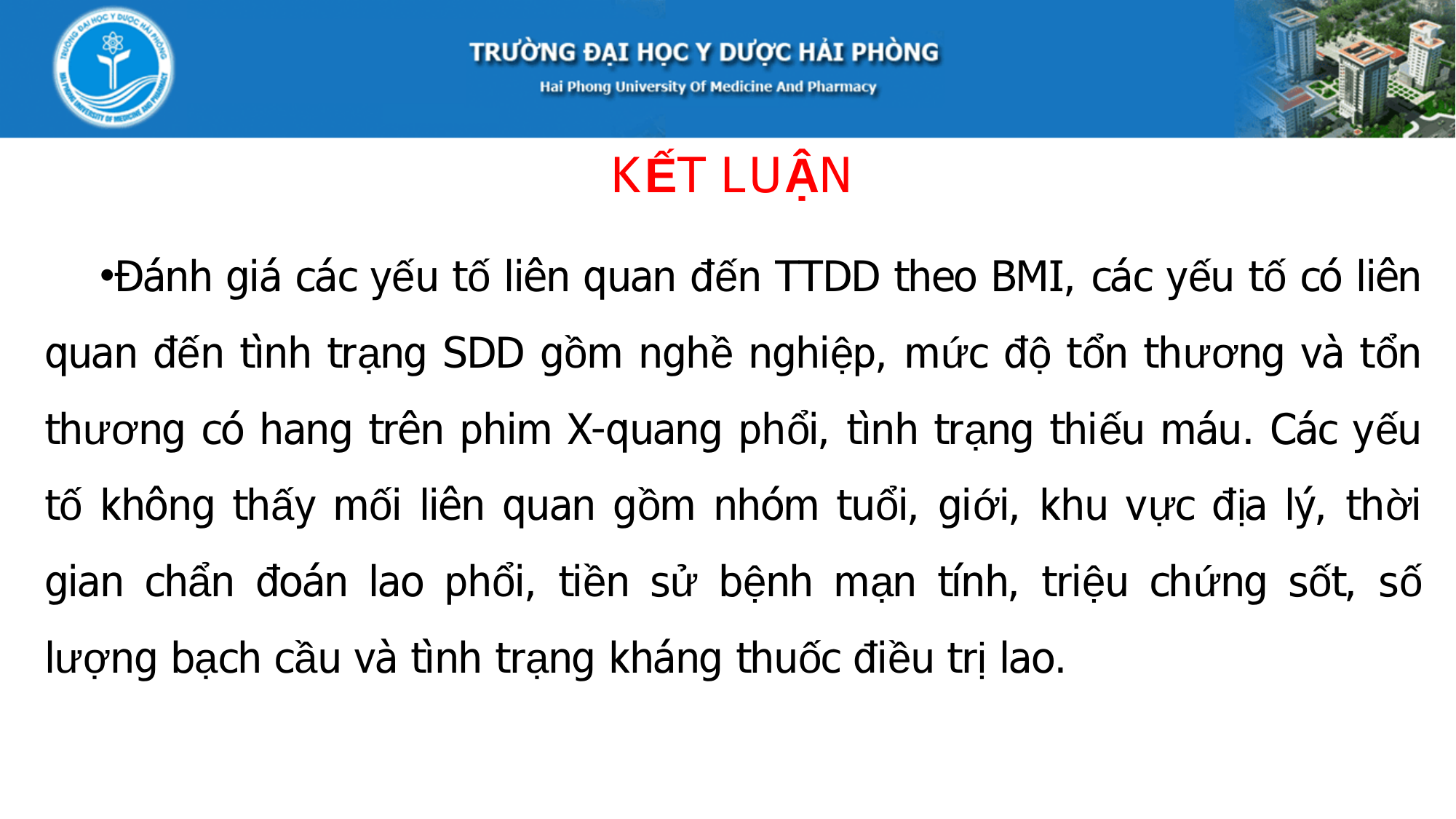

# KẾT LUẬN
Đánh giá các yếu tố liên quan đến TTDD theo BMI, các yếu tố có liên quan đến tình trạng SDD gồm nghề nghiệp, mức độ tổn thương và tổn thương có hang trên phim X-quang phổi, tình trạng thiếu máu. Các yếu tố không thấy mối liên quan gồm nhóm tuổi, giới, khu vực địa lý, thời gian chẩn đoán lao phổi, tiền sử bệnh mạn tính, triệu chứng sốt, số lượng bạch cầu và tình trạng kháng thuốc điều trị lao.